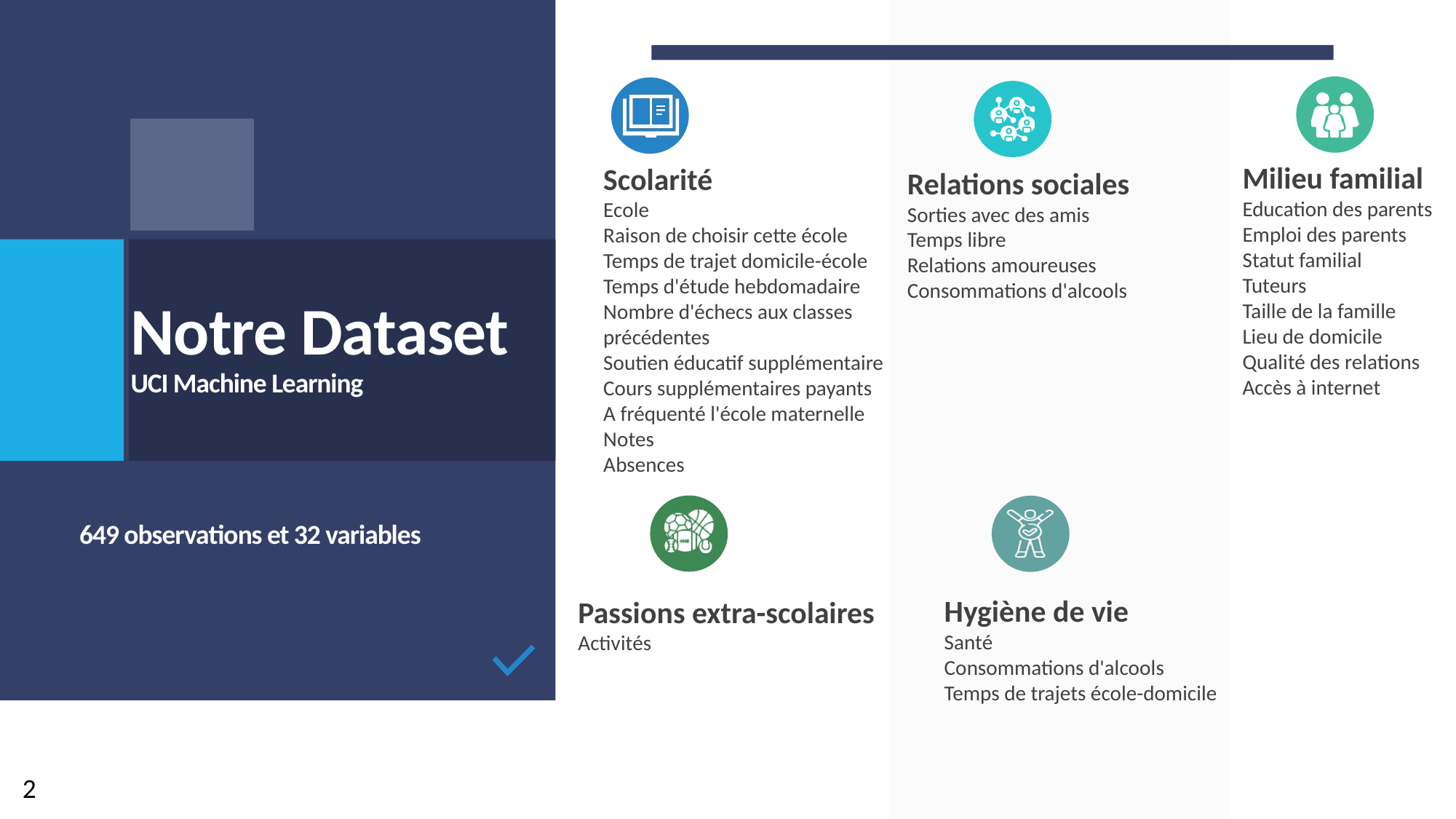

Milieu familial
Education des parents
Emploi des parents
Statut familial
Tuteurs
Taille de la famille
Lieu de domicile
Qualité des relations
Accès à internet
Scolarité
Ecole
Raison de choisir cette école
Temps de trajet domicile-école
Temps d'étude hebdomadaire
Nombre d'échecs aux classes précédentes
Soutien éducatif supplémentaire
Cours supplémentaires payants
A fréquenté l'école maternelle
Notes
Absences

Relations sociales
Sorties avec des amis
Temps libre
Relations amoureuses
Consommations d'alcools

# Notre Dataset UCI Machine Learning

649 observations et 32 variables
Hygiène de vie
Santé
Consommations d'alcools
Temps de trajets école-domicile

Passions extra-scolaires
Activités

2